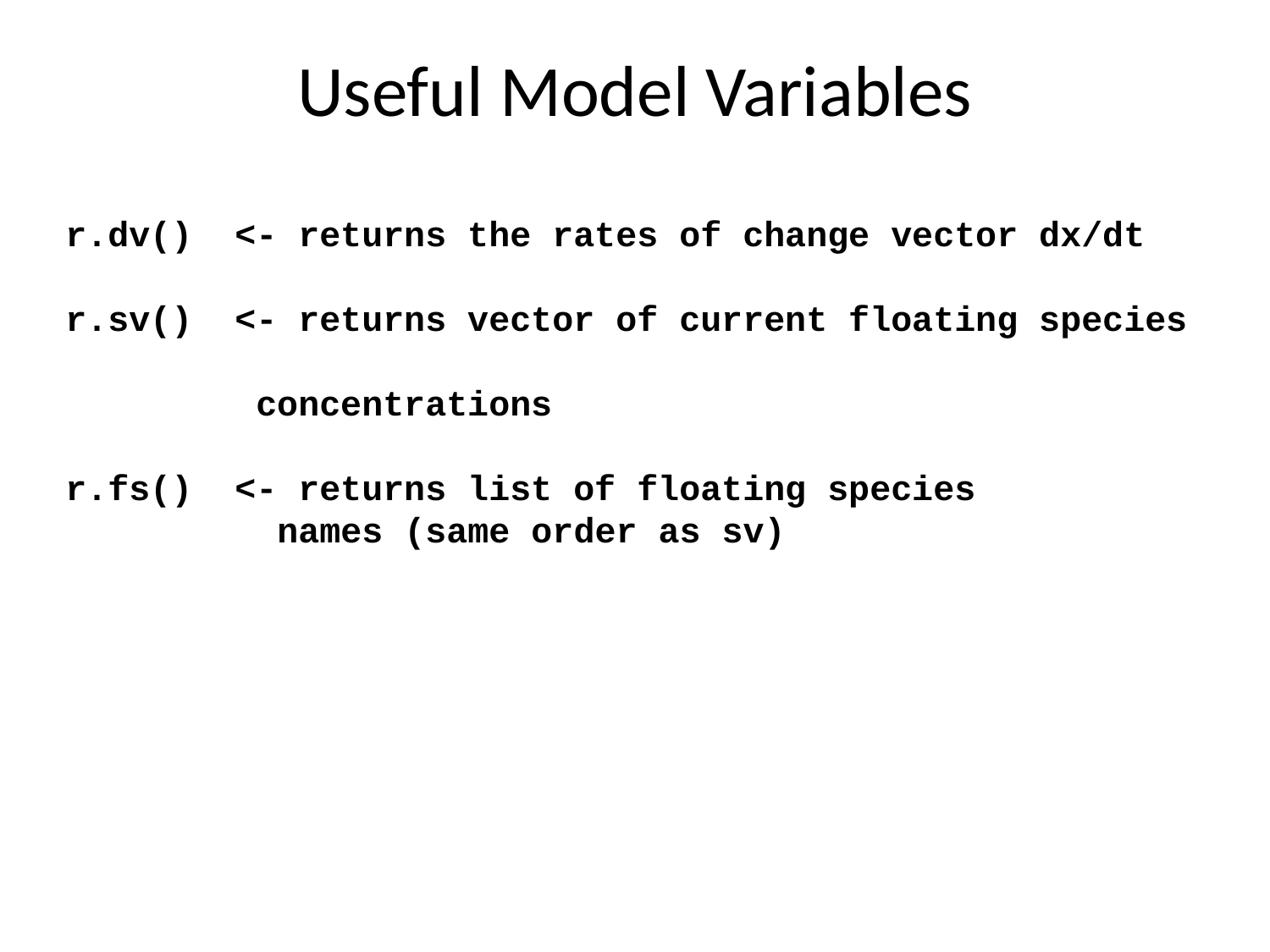

# Useful Model Variables

r.dv()  <- returns the rates of change vector dx/dt

r.sv()  <- returns vector of current floating species
         concentrations

r.fs()  <- returns list of floating species
          names (same order as sv)